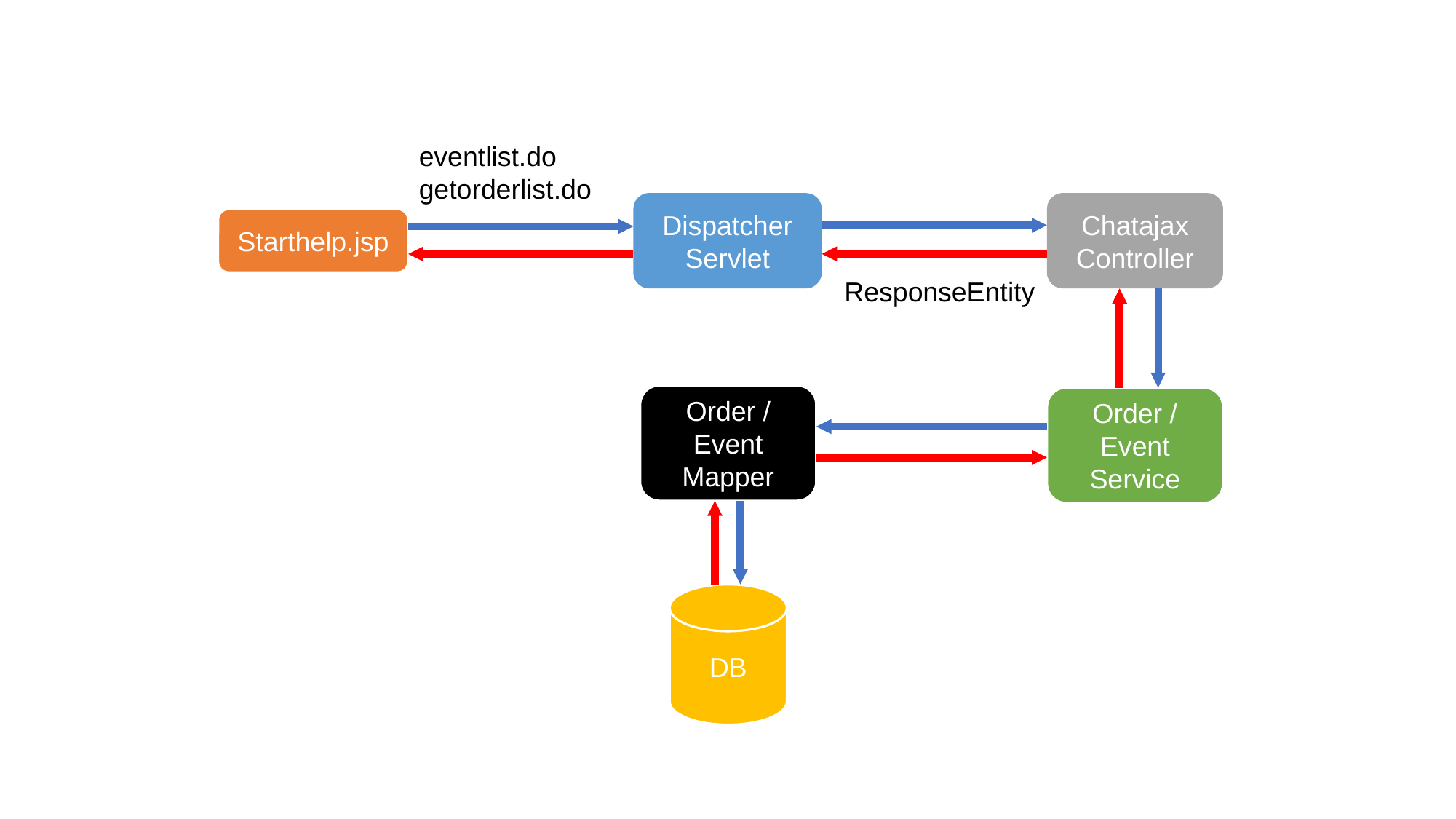

eventlist.do
getorderlist.do
Dispatcher Servlet
Chatajax Controller
Starthelp.jsp
ResponseEntity
Order / Event Mapper
Order / Event Service
DB